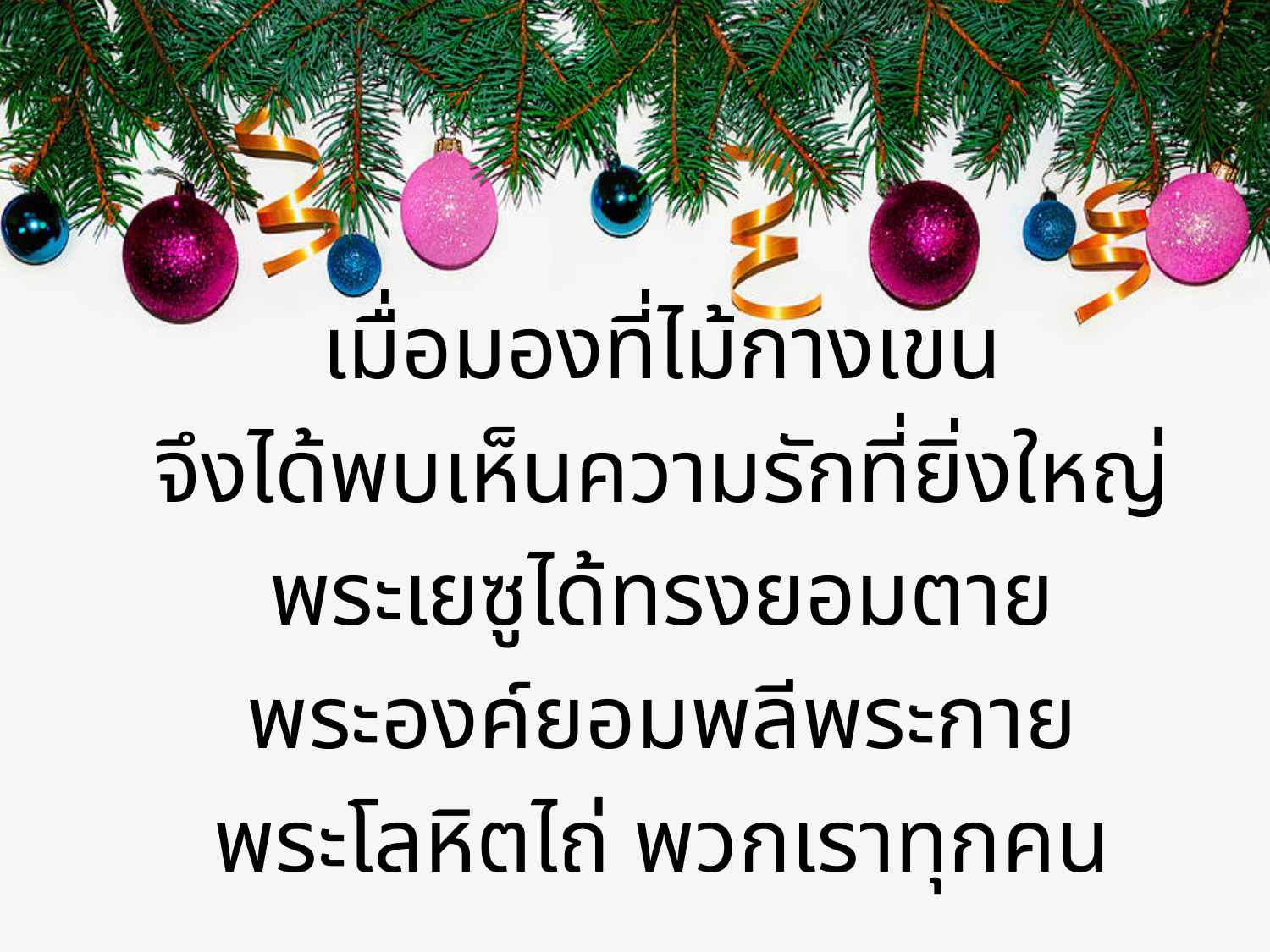

เมื่อมองที่ไม้กางเขน
จึงได้พบเห็นความรักที่ยิ่งใหญ่
พระเยซูได้ทรงยอมตาย
พระองค์ยอมพลีพระกาย
พระโลหิตไถ่ พวกเราทุกคน